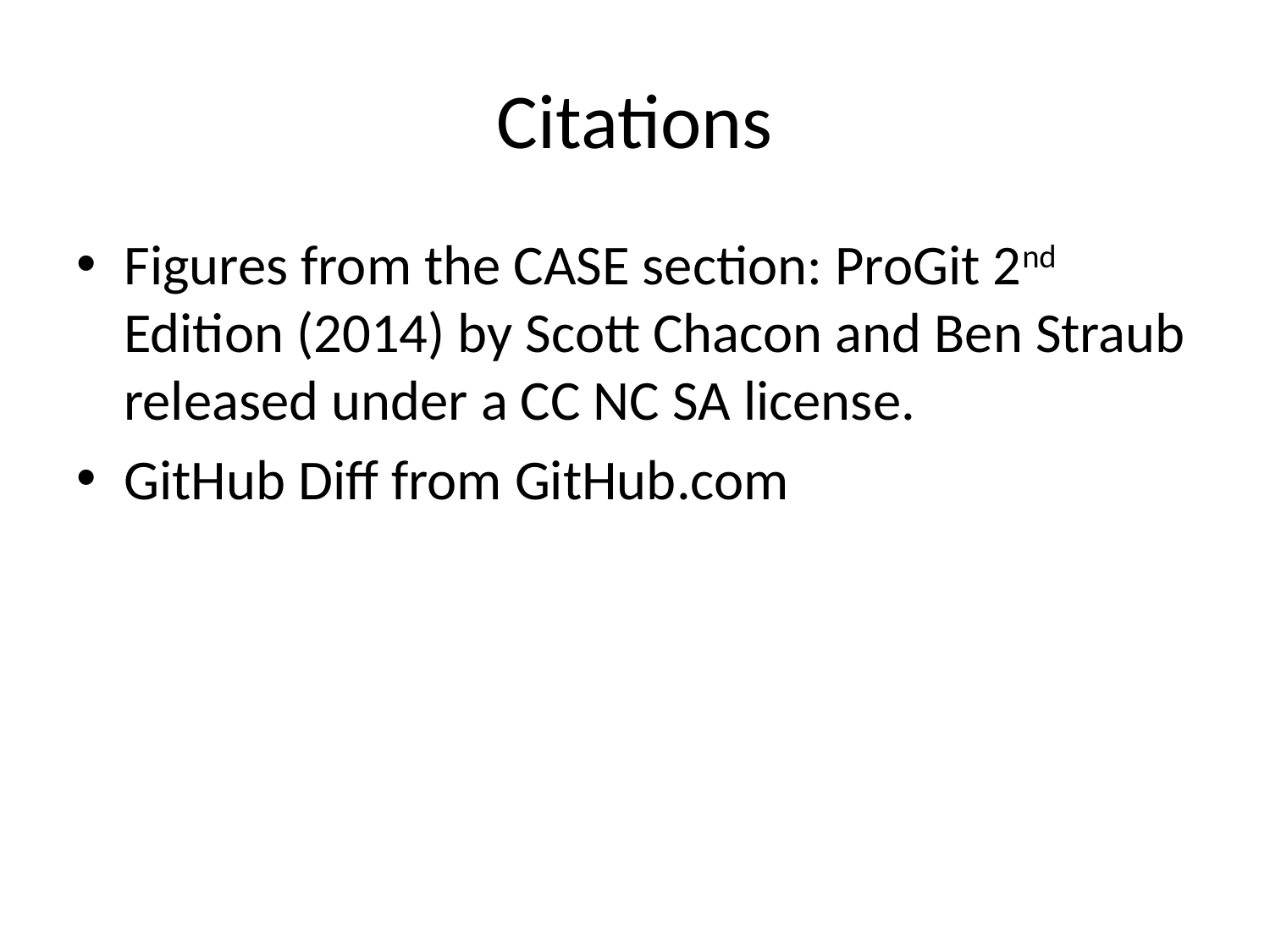

# Citations
Figures from the CASE section: ProGit 2nd Edition (2014) by Scott Chacon and Ben Straub released under a CC NC SA license.
GitHub Diff from GitHub.com